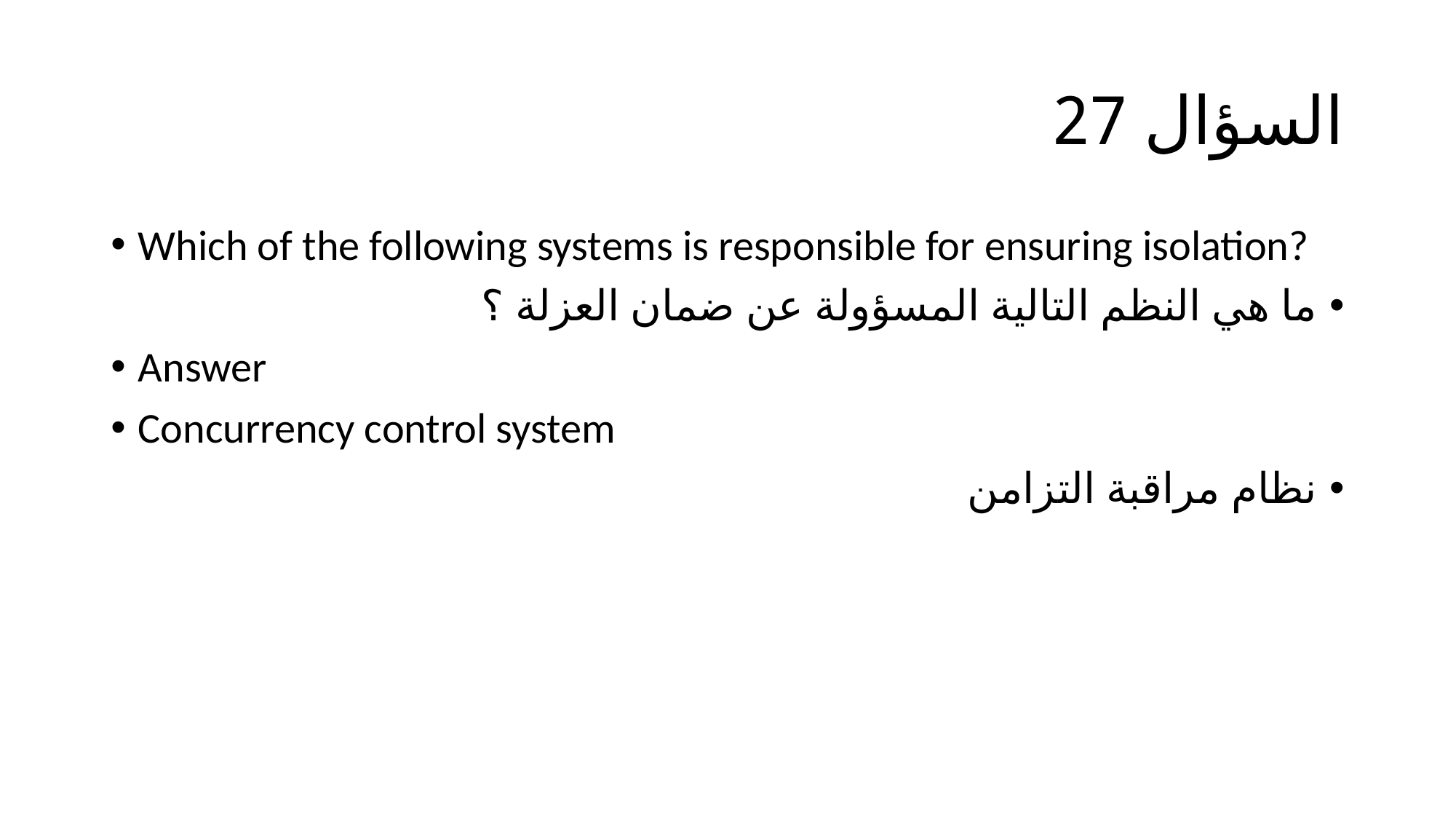

# السؤال 27
Which of the following systems is responsible for ensuring isolation?
ما هي النظم التالية المسؤولة عن ضمان العزلة ؟
Answer
Concurrency control system
نظام مراقبة التزامن